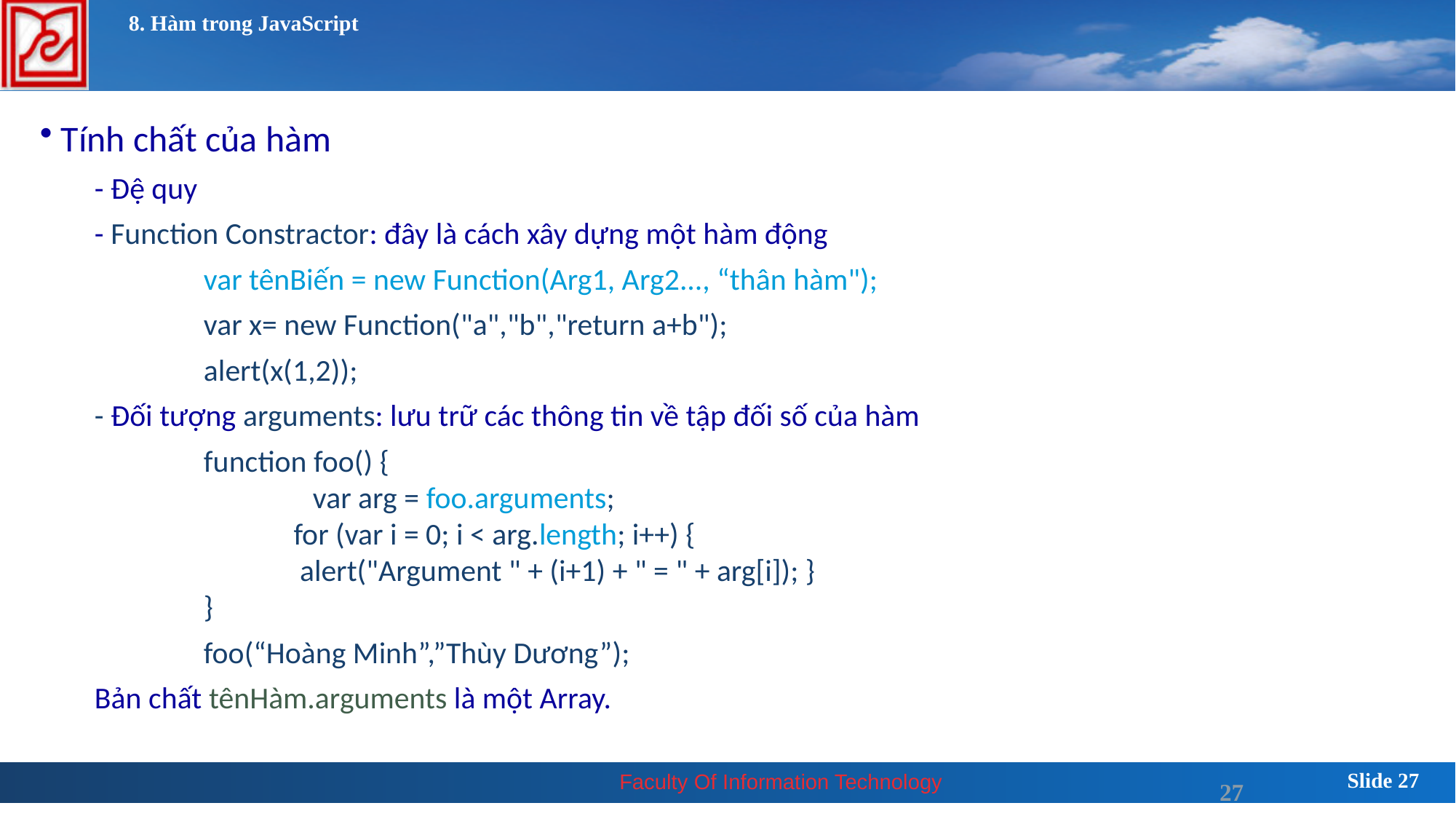

# 8. Hàm trong JavaScript
 Tính chất của hàm
- Đệ quy
- Function Constractor: đây là cách xây dựng một hàm động
	var tênBiến = new Function(Arg1, Arg2..., “thân hàm");
	var x= new Function("a","b","return a+b");
	alert(x(1,2));
- Đối tượng arguments: lưu trữ các thông tin về tập đối số của hàm
	function foo() {
		var arg = foo.arguments;
	             for (var i = 0; i < arg.length; i++) {
      alert("Argument " + (i+1) + " = " + arg[i]); }
	}
	foo(“Hoàng Minh”,”Thùy Dương”);
Bản chất tênHàm.arguments là một Array.
27